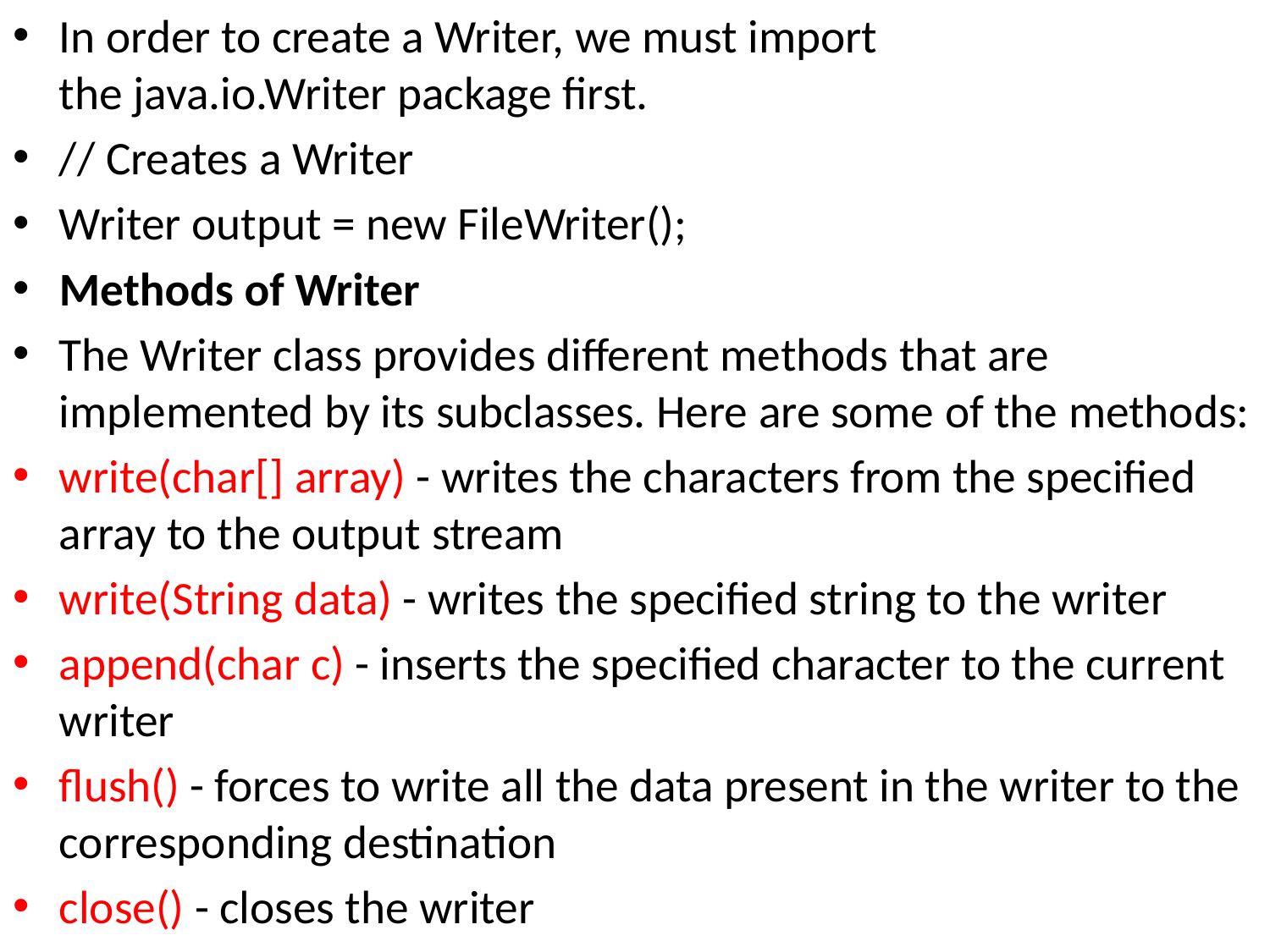

In order to create a Writer, we must import the java.io.Writer package first.
// Creates a Writer
Writer output = new FileWriter();
Methods of Writer
The Writer class provides different methods that are implemented by its subclasses. Here are some of the methods:
write(char[] array) - writes the characters from the specified array to the output stream
write(String data) - writes the specified string to the writer
append(char c) - inserts the specified character to the current writer
flush() - forces to write all the data present in the writer to the corresponding destination
close() - closes the writer